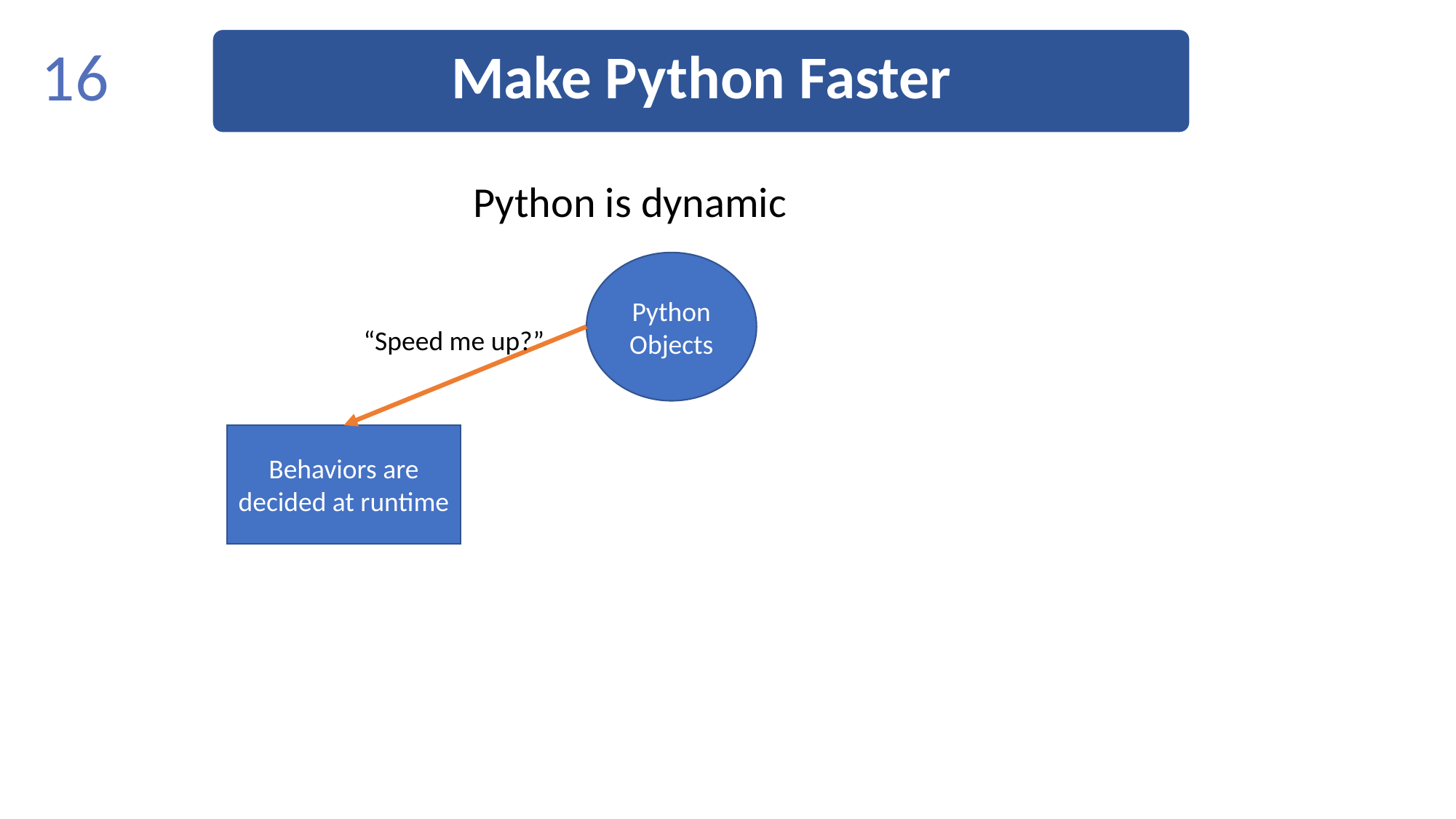

Make Python Faster
16
Python is dynamic
Python
Objects
“Speed me up?”
Behaviors are decided at runtime